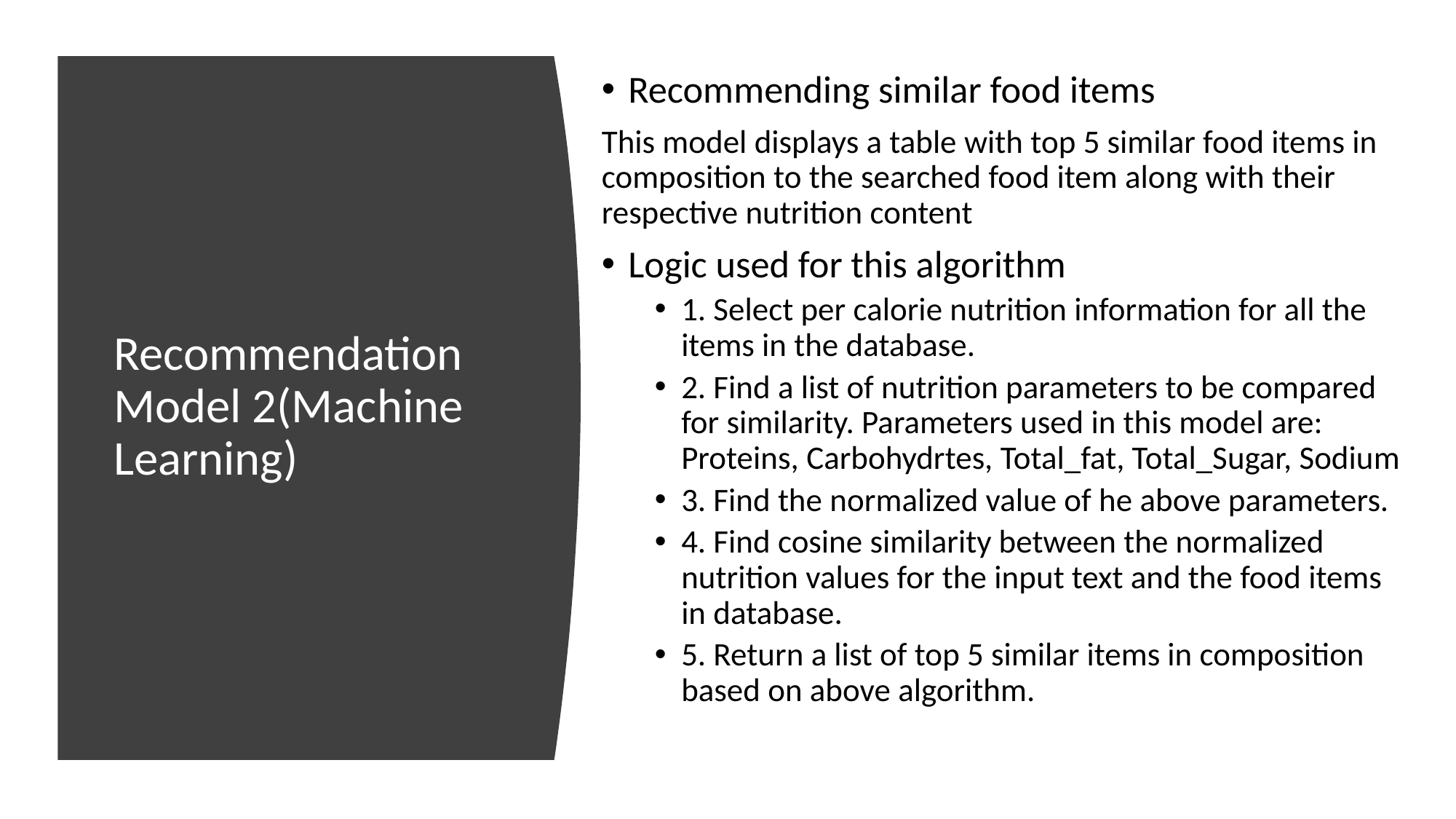

Recommending similar food items
This model displays a table with top 5 similar food items in composition to the searched food item along with their respective nutrition content
Logic used for this algorithm
1. Select per calorie nutrition information for all the items in the database.
2. Find a list of nutrition parameters to be compared for similarity. Parameters used in this model are: Proteins, Carbohydrtes, Total_fat, Total_Sugar, Sodium
3. Find the normalized value of he above parameters.
4. Find cosine similarity between the normalized nutrition values for the input text and the food items in database.
5. Return a list of top 5 similar items in composition based on above algorithm.

# Recommendation Model 2(Machine Learning)